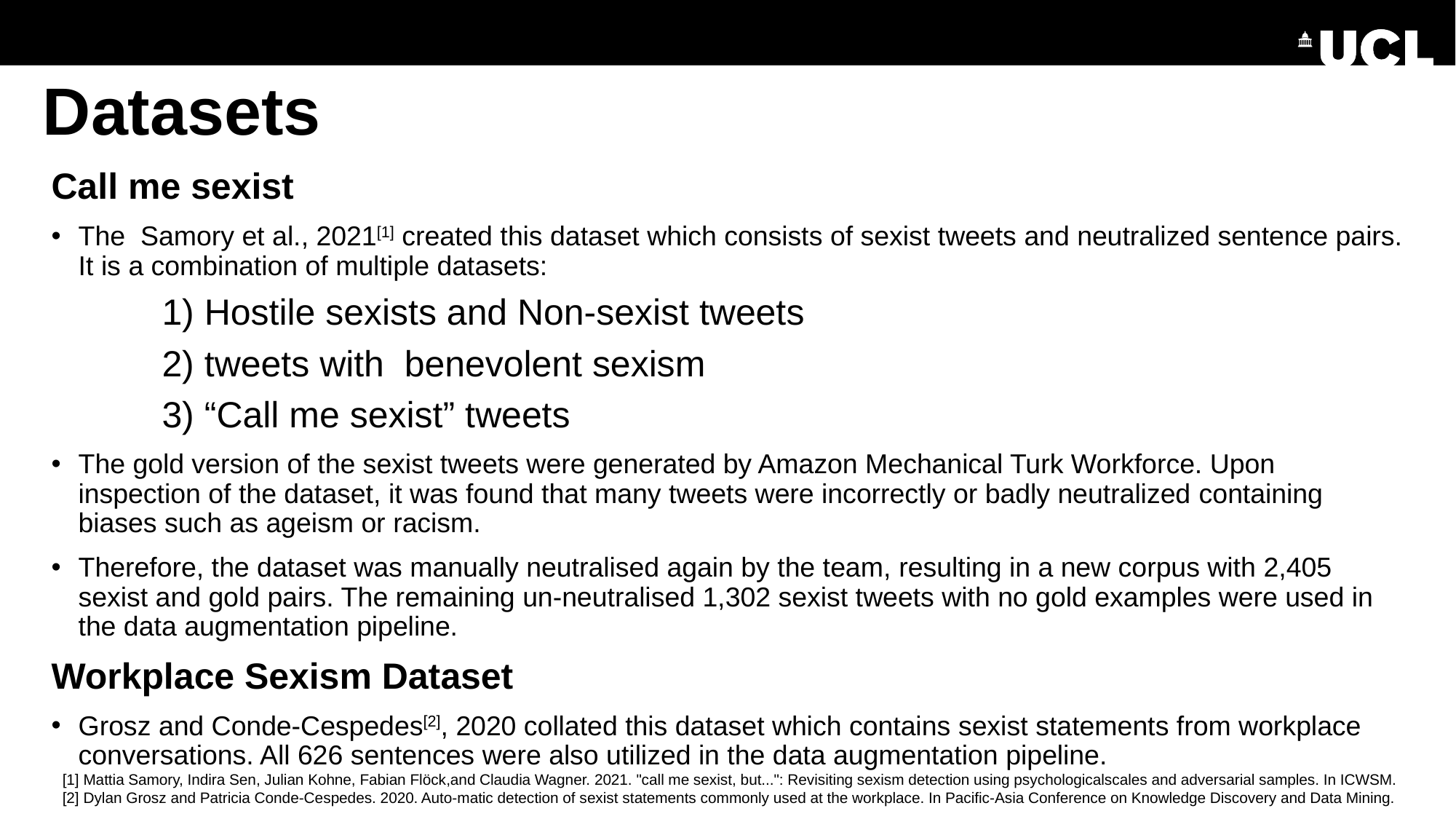

# Datasets
Call me sexist
The  Samory et al., 2021[1] created this dataset which consists of sexist tweets and neutralized sentence pairs. It is a combination of multiple datasets:
	1) Hostile sexists and Non-sexist tweets
	2) tweets with  benevolent sexism
	3) “Call me sexist” tweets
The gold version of the sexist tweets were generated by Amazon Mechanical Turk Workforce. Upon inspection of the dataset, it was found that many tweets were incorrectly or badly neutralized containing biases such as ageism or racism.
Therefore, the dataset was manually neutralised again by the team, resulting in a new corpus with 2,405 sexist and gold pairs. The remaining un-neutralised 1,302 sexist tweets with no gold examples were used in the data augmentation pipeline.
Workplace Sexism Dataset
Grosz and Conde-Cespedes[2], 2020 collated this dataset which contains sexist statements from workplace conversations. All 626 sentences were also utilized in the data augmentation pipeline.

[1] Mattia Samory, Indira Sen, Julian Kohne, Fabian Flöck,and Claudia Wagner. 2021. "call me sexist, but...": Revisiting sexism detection using psychologicalscales and adversarial samples. In ICWSM.
[2] Dylan Grosz and Patricia Conde-Cespedes. 2020. Auto-matic detection of sexist statements commonly used at the workplace. In Pacific-Asia Conference on Knowledge Discovery and Data Mining.